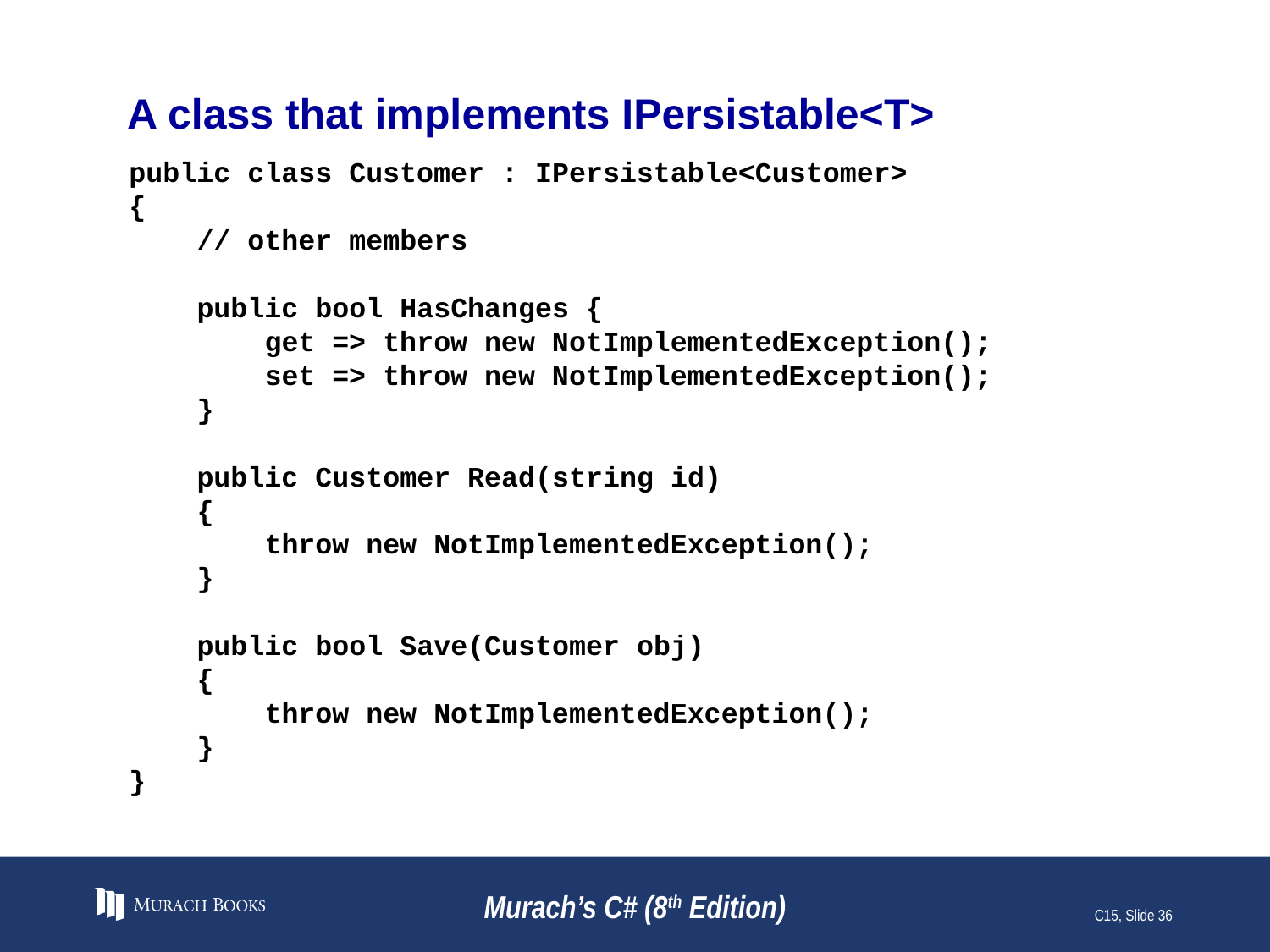

# A class that implements IPersistable<T>
public class Customer : IPersistable<Customer>
{
    // other members

    public bool HasChanges {
        get => throw new NotImplementedException();
        set => throw new NotImplementedException();
    }

    public Customer Read(string id)
    {
        throw new NotImplementedException();
    }

    public bool Save(Customer obj)
    {
        throw new NotImplementedException();
    }
}

Murach’s C# (8th Edition)

C15, Slide 36